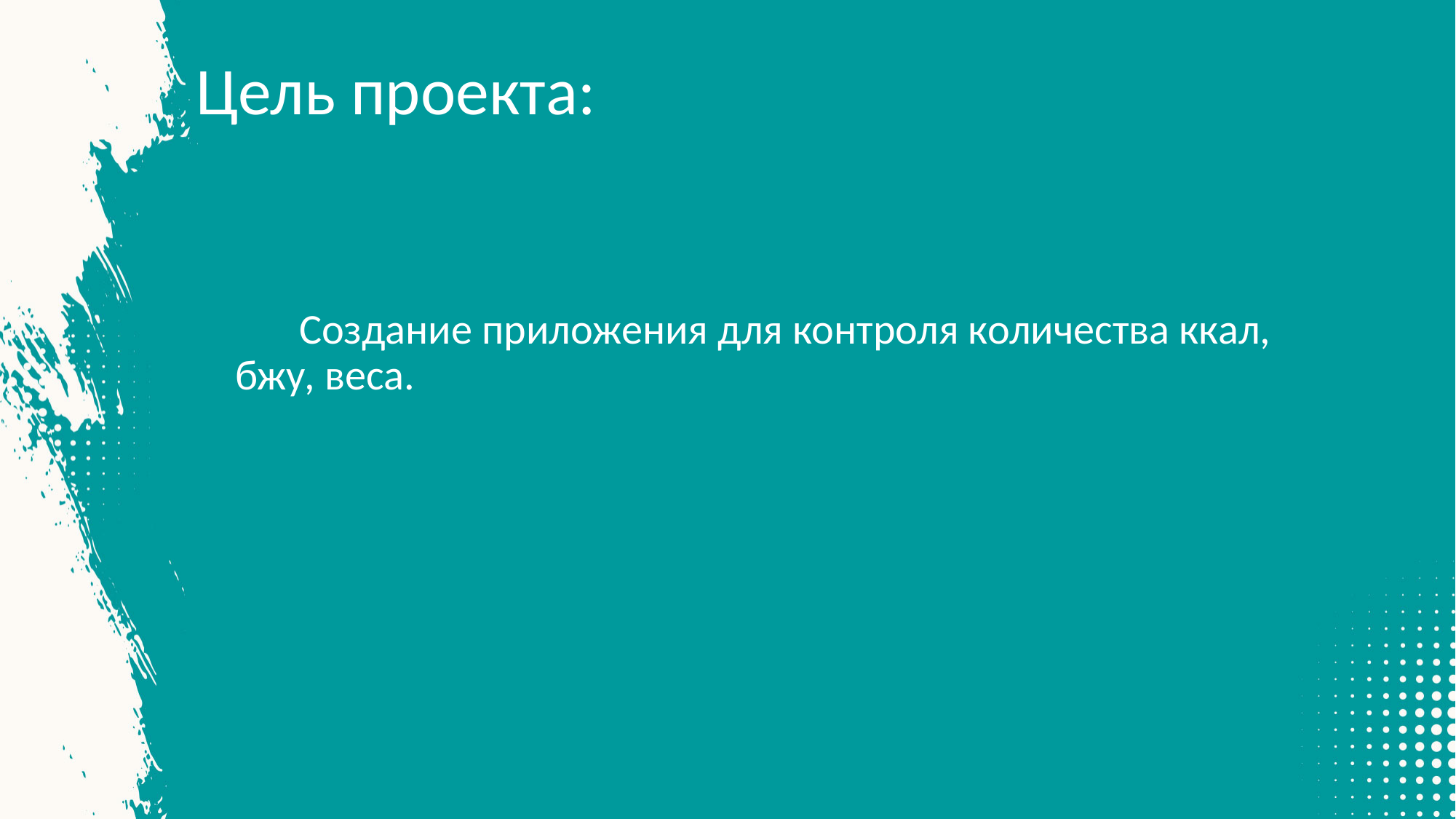

# Цель проекта:
Создание приложения для контроля количества ккал, бжу, веса.